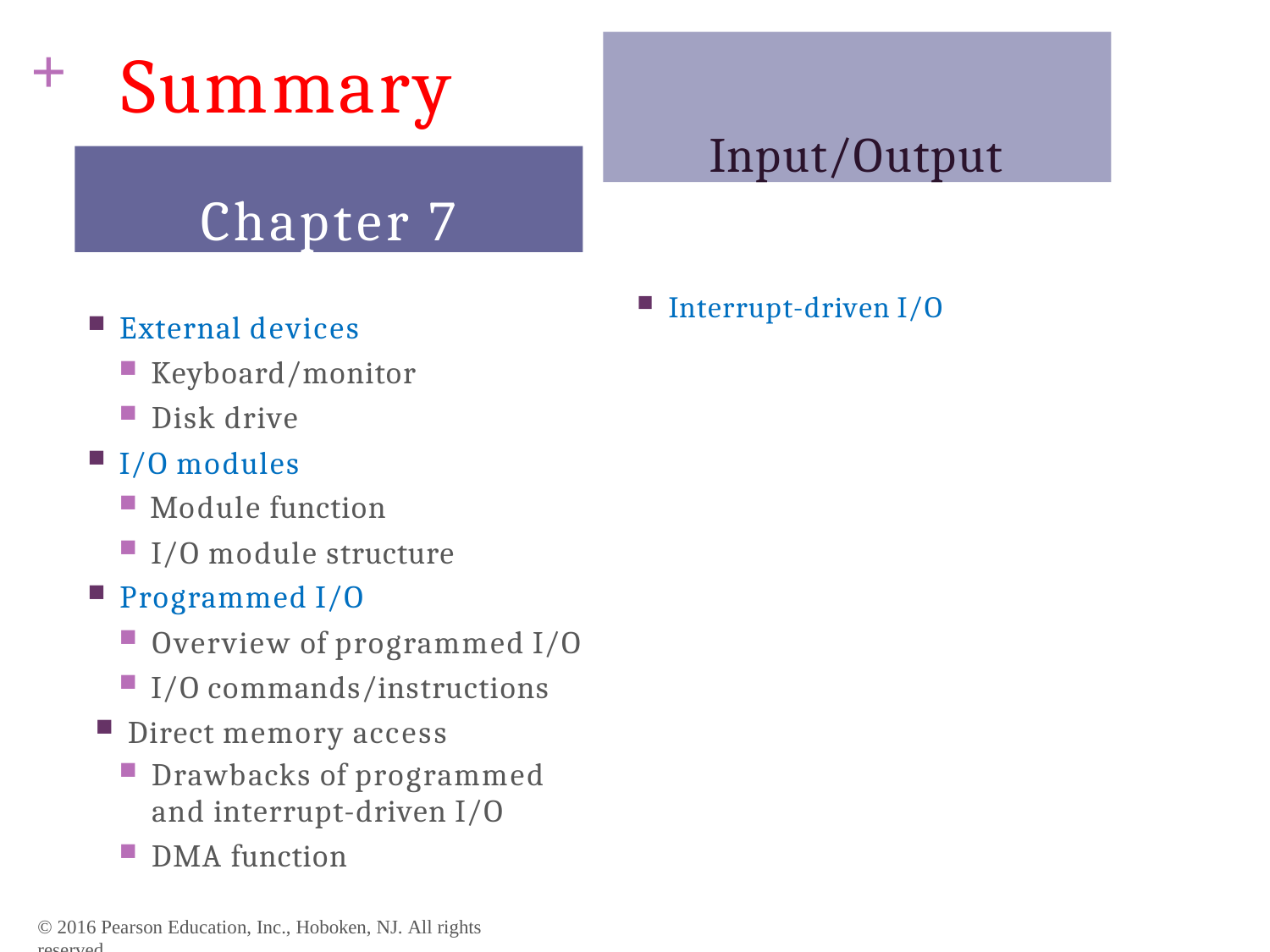

+

Input/Output
# Summary
Chapter 7
Interrupt-driven I/O
External devices
Keyboard/monitor
Disk drive
I/O modules
Module function
I/O module structure
Programmed I/O
Overview of programmed I/O
I/O commands/instructions
Direct memory access
Drawbacks of programmed
and interrupt-driven I/O
DMA function
© 2016 Pearson Education, Inc., Hoboken, NJ. All rights reserved.